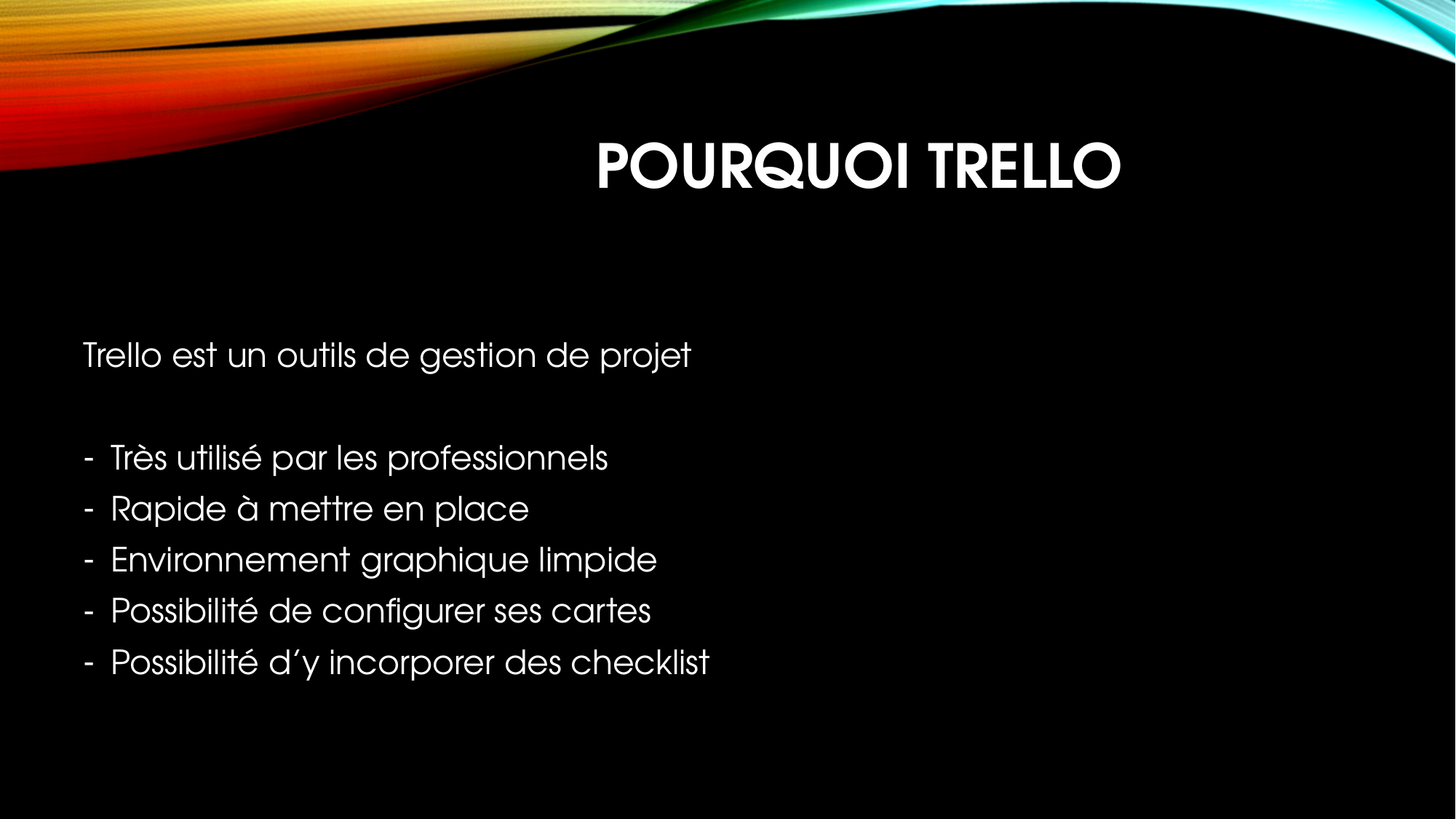

# POURQUOI TRELLO
Trello est un outils de gestion de projet

Très utilisé par les professionnels
Rapide à mettre en place
Environnement graphique limpide
Possibilité de configurer ses cartes
Possibilité d’y incorporer des checklist